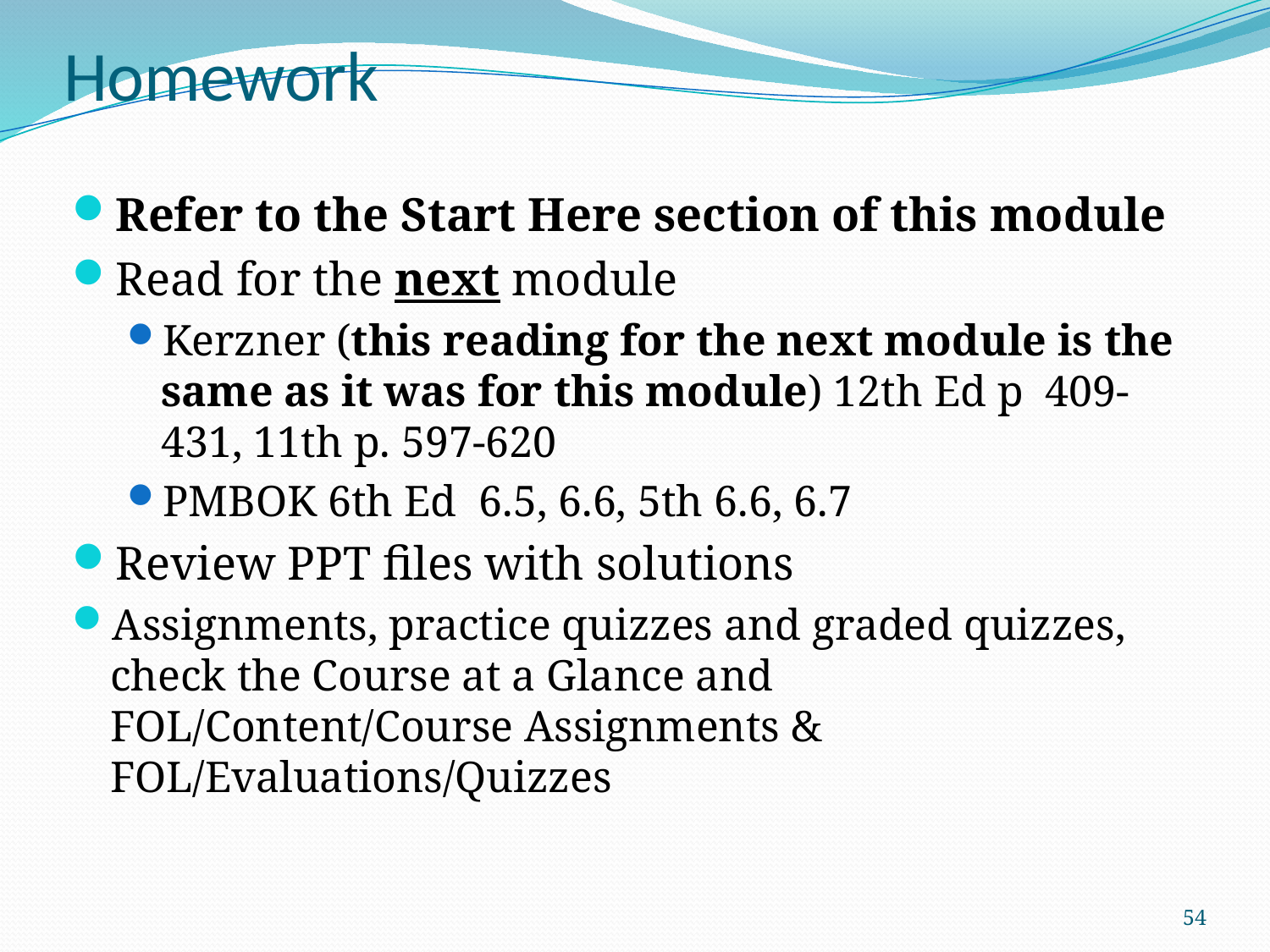

# Homework
Refer to the Start Here section of this module
Read for the next module
Kerzner (this reading for the next module is the same as it was for this module) 12th Ed p  409-431, 11th p. 597-620
PMBOK 6th Ed  6.5, 6.6, 5th 6.6, 6.7
Review PPT files with solutions
Assignments, practice quizzes and graded quizzes, check the Course at a Glance and  FOL/Content/Course Assignments & FOL/Evaluations/Quizzes
54